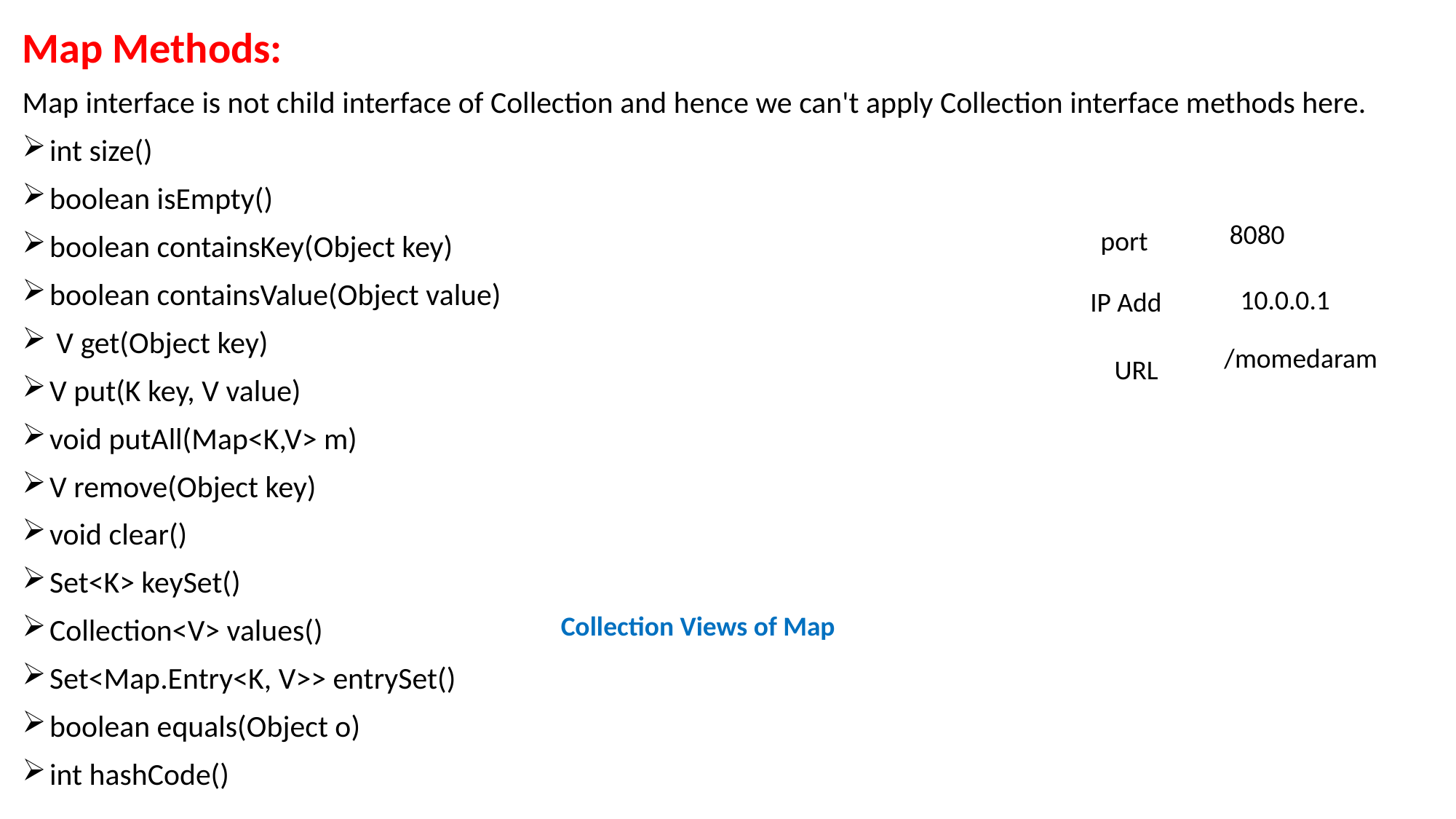

Map Methods:
Map interface is not child interface of Collection and hence we can't apply Collection interface methods here.
int size()
boolean isEmpty()
boolean containsKey(Object key)
boolean containsValue(Object value)
 V get(Object key)
V put(K key, V value)
void putAll(Map<K,V> m)
V remove(Object key)
void clear()
Set<K> keySet()
Collection<V> values()
Set<Map.Entry<K, V>> entrySet()
boolean equals(Object o)
int hashCode()

8080
port
10.0.0.1
IP Add
/momedaram
URL
Collection Views of Map